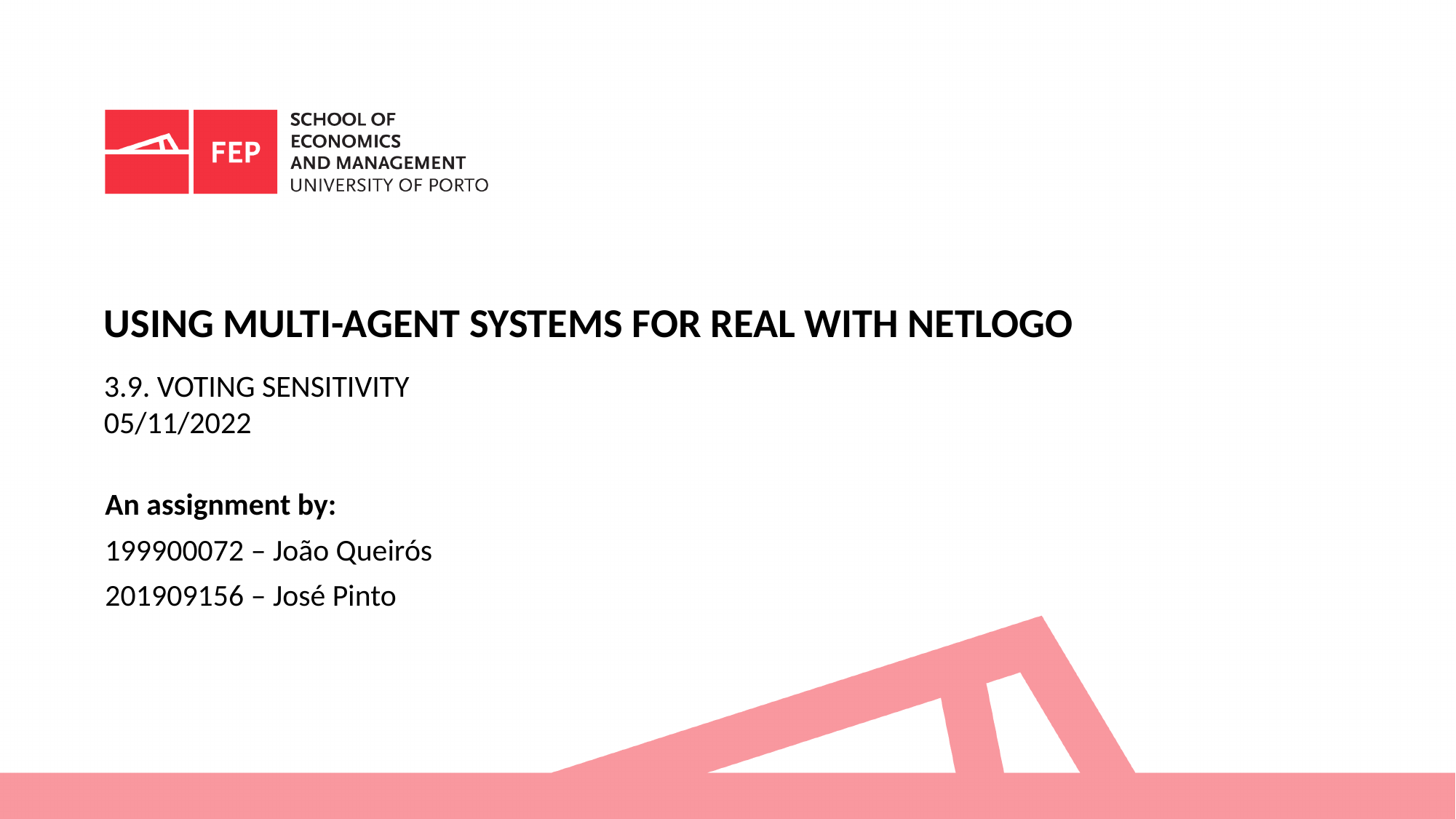

# Using Multi-Agent Systems for real with Netlogo
3.9. Voting Sensitivity
05/11/2022

An assignment by:
199900072 – João Queirós
201909156 – José Pinto